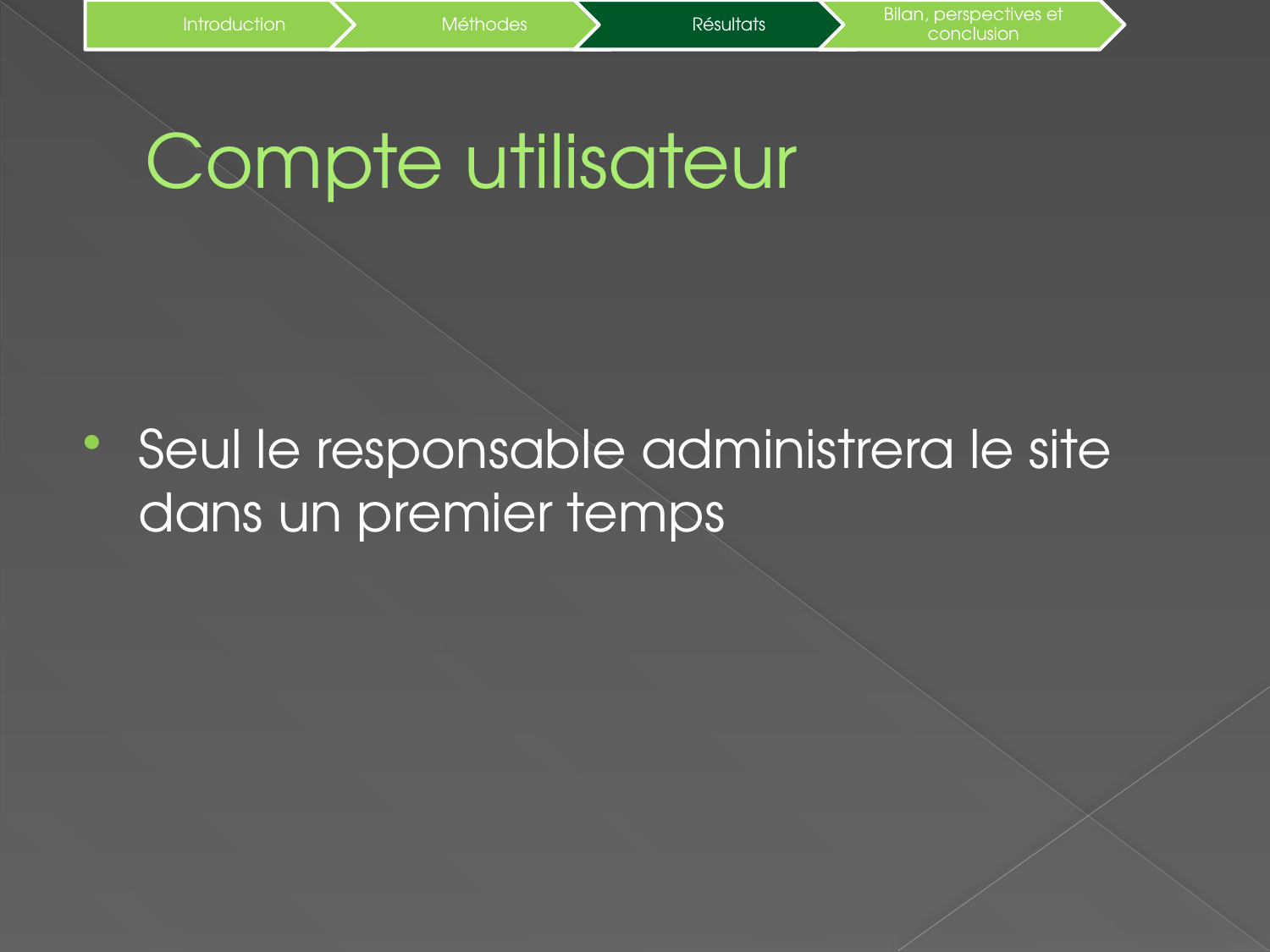

Introduction
Méthodes
Résultats
Bilan, perspectives et conclusion
# Compte utilisateur

Seul le responsable administrera le site dans un premier temps